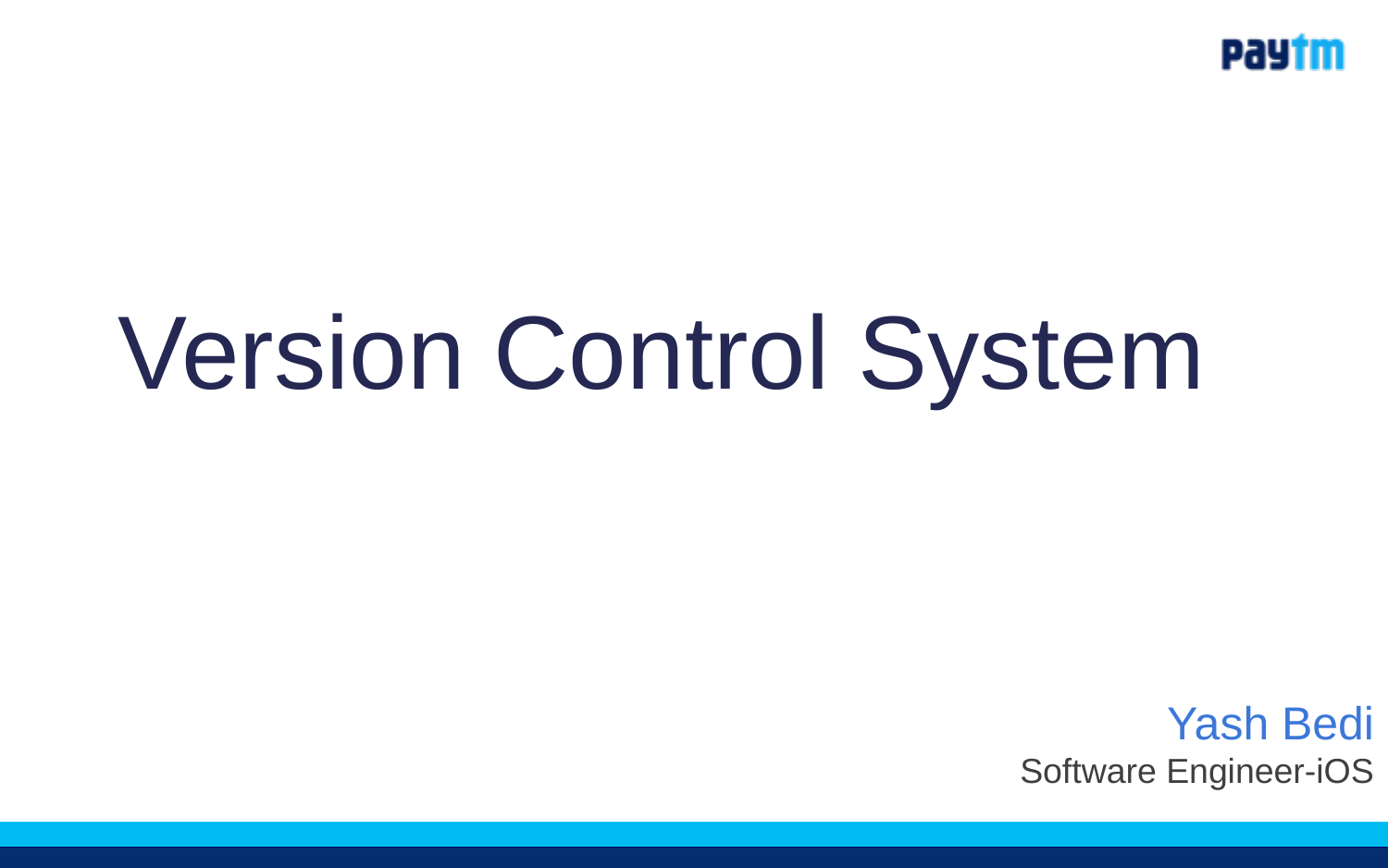

# Version Control System
Yash Bedi
Software Engineer-iOS